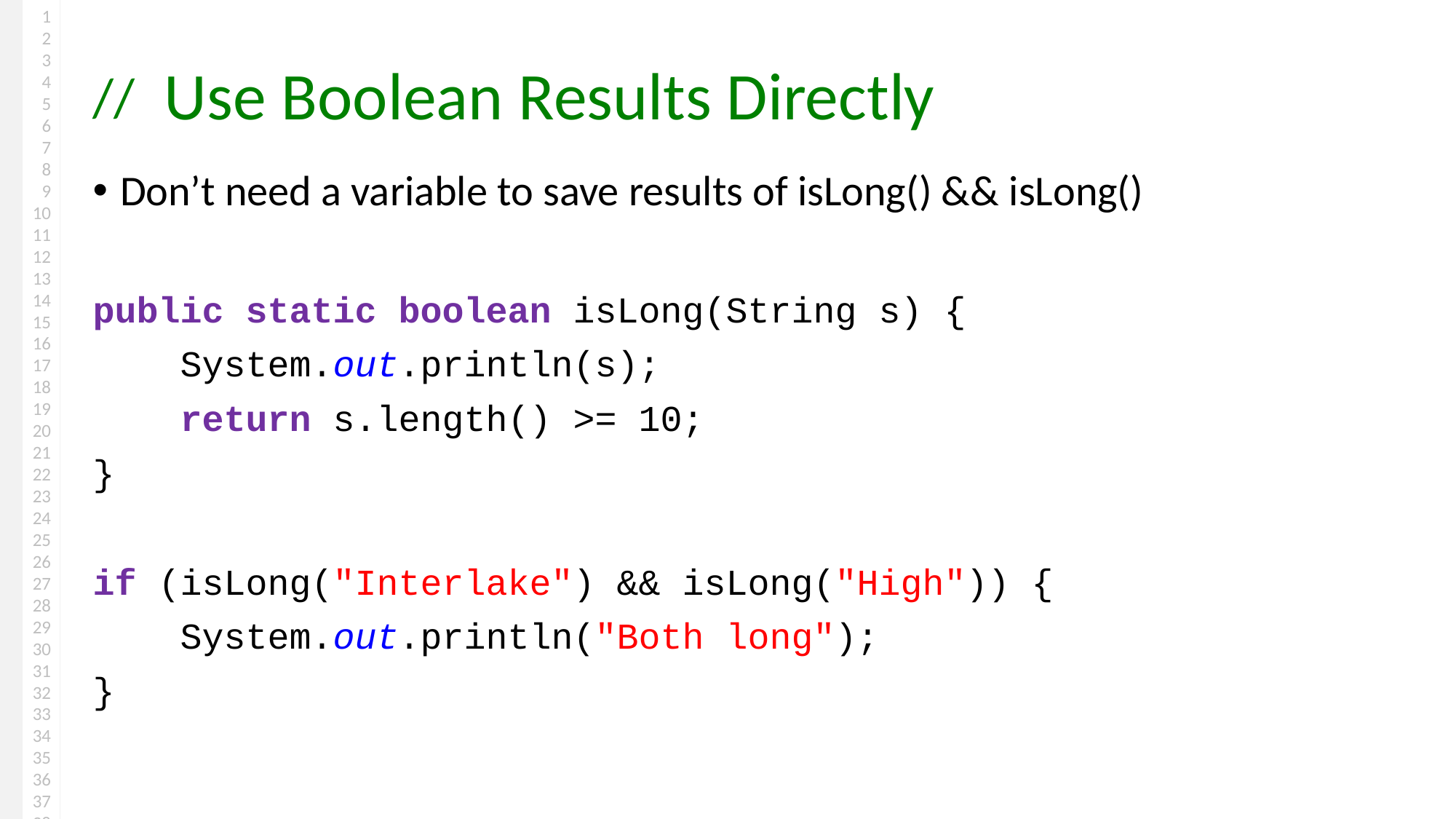

# Use Boolean Results Directly
Don’t need a variable to save results of isLong() && isLong()

public static boolean isLong(String s) {
    System.out.println(s);
    return s.length() >= 10;
}

if (isLong("Interlake") && isLong("High")) {
    System.out.println("Both long");
}